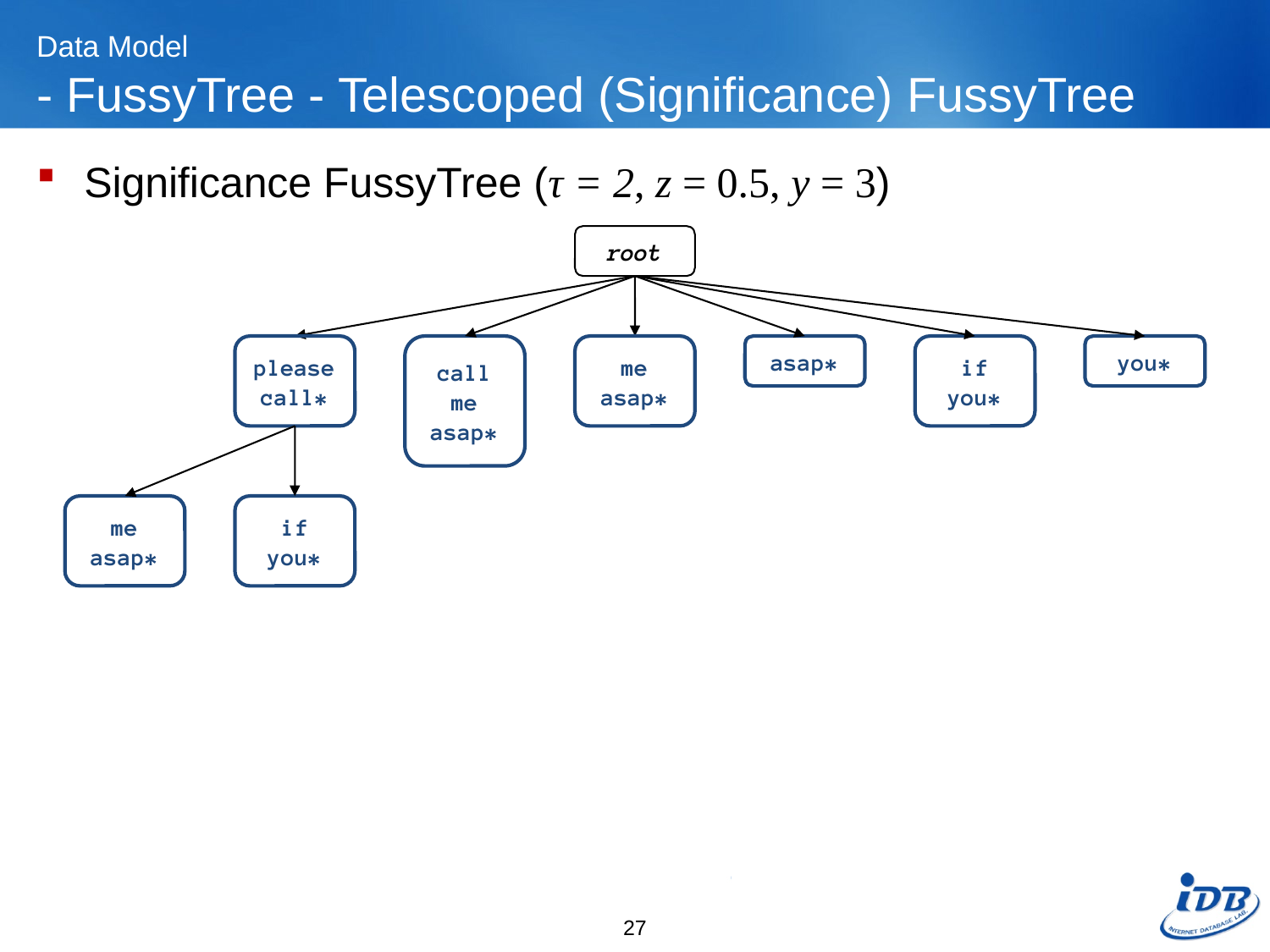

# Data Model - FussyTree - Telescoped (Significance) FussyTree
Significance FussyTree (τ = 2, z = 0.5, y = 3)
root
please call*
call me asap*
me asap*
asap*
if you*
you*
me asap*
if you*
27